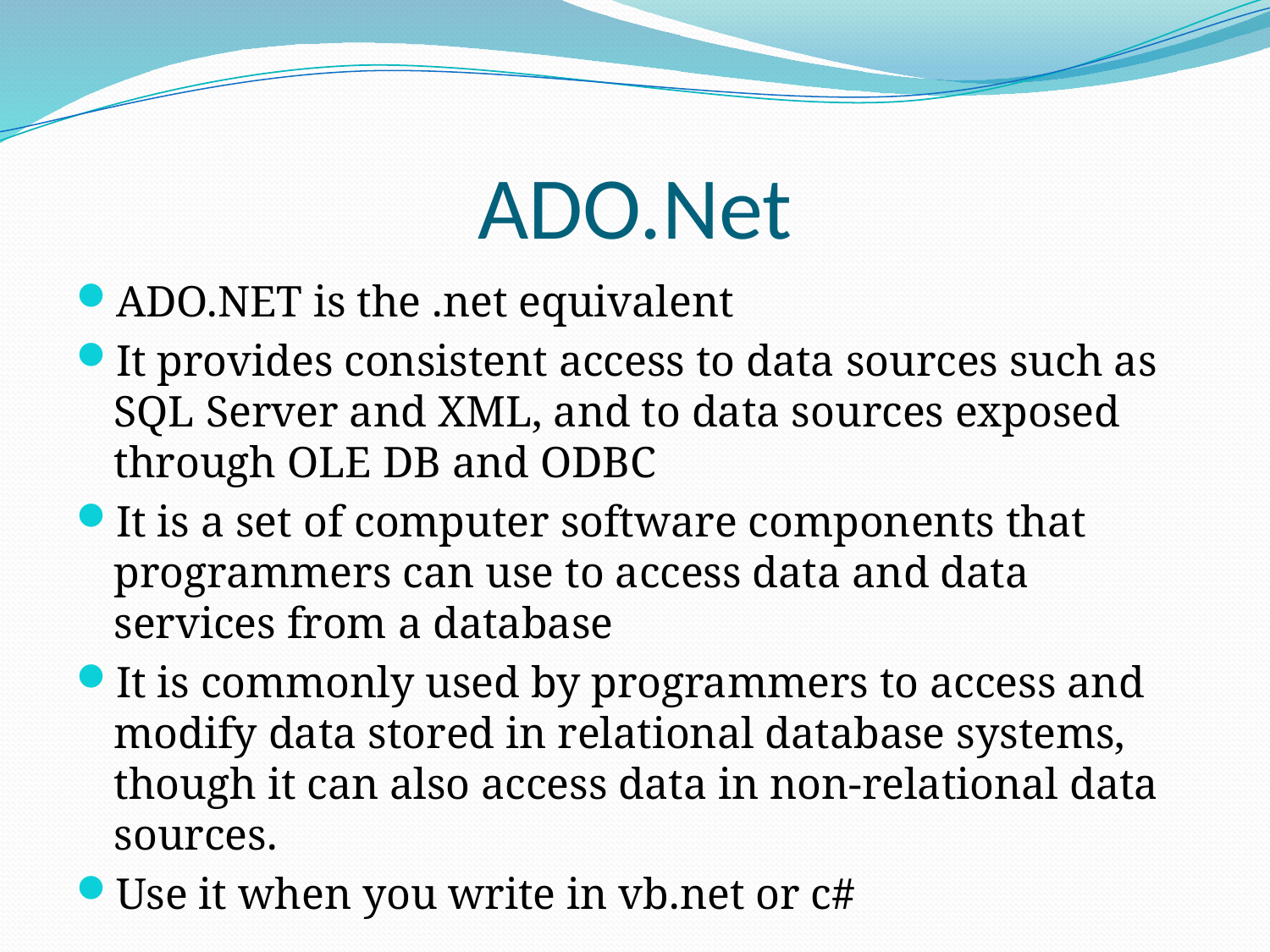

# ADO.Net
ADO.NET is the .net equivalent
It provides consistent access to data sources such as SQL Server and XML, and to data sources exposed through OLE DB and ODBC
It is a set of computer software components that programmers can use to access data and data services from a database
It is commonly used by programmers to access and modify data stored in relational database systems, though it can also access data in non-relational data sources.
Use it when you write in vb.net or c#